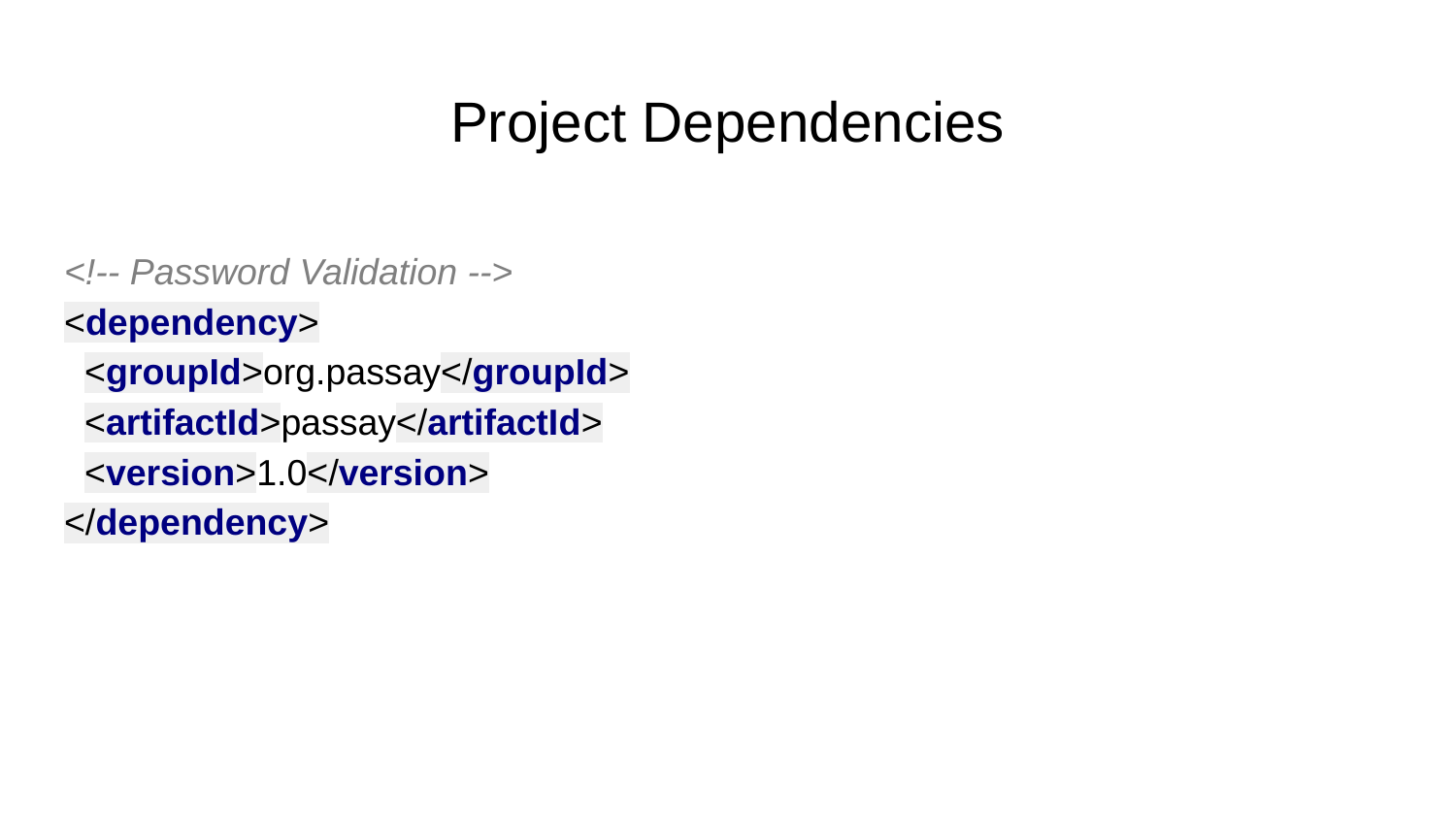

# Project Dependencies

<!-- Password Validation -->
<dependency>
  <groupId>org.passay</groupId>
  <artifactId>passay</artifactId>
  <version>1.0</version>
</dependency>